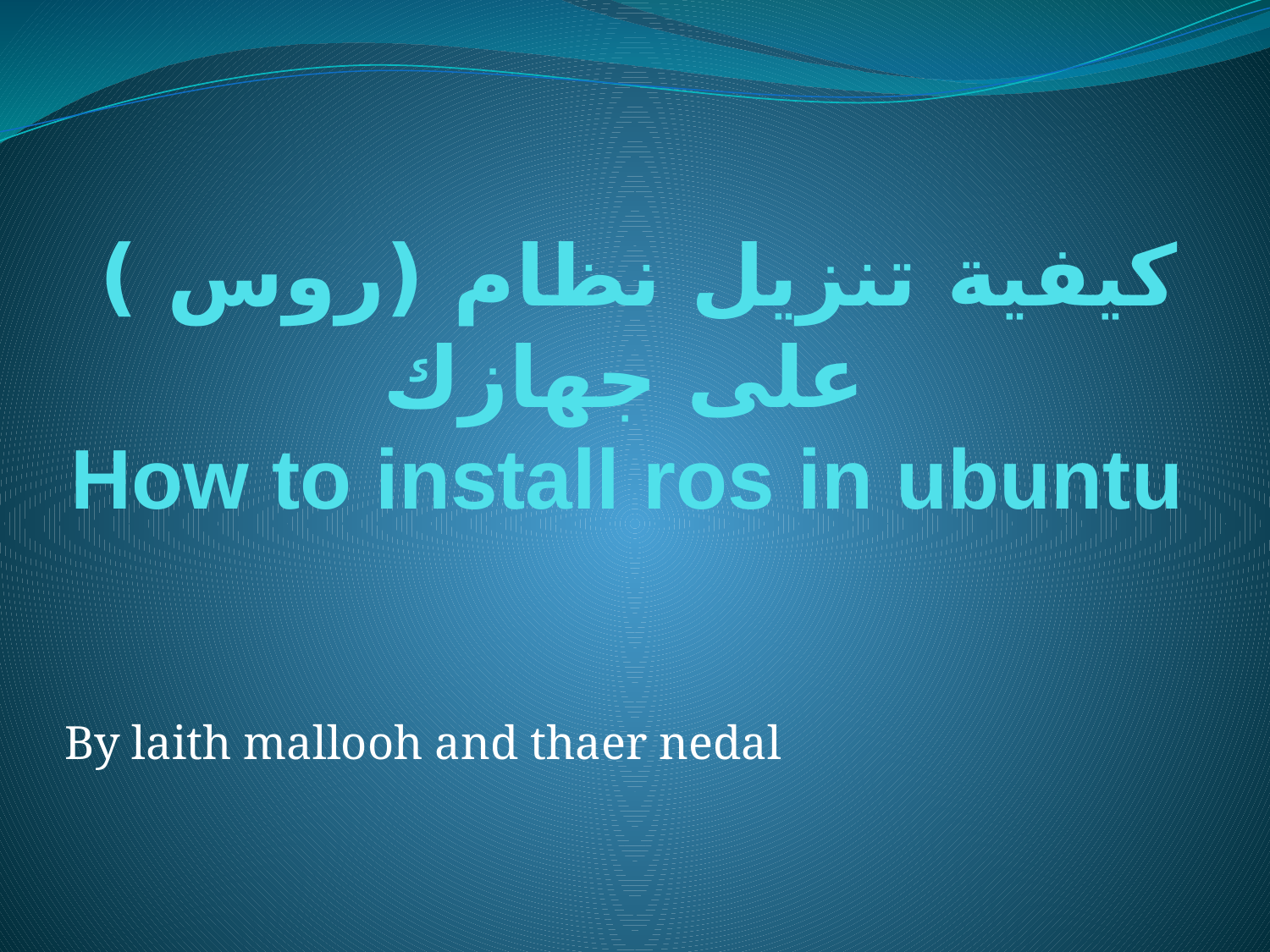

# كيفية تنزيل نظام (روس ) على جهازك How to install ros in ubuntu
By laith mallooh and thaer nedal